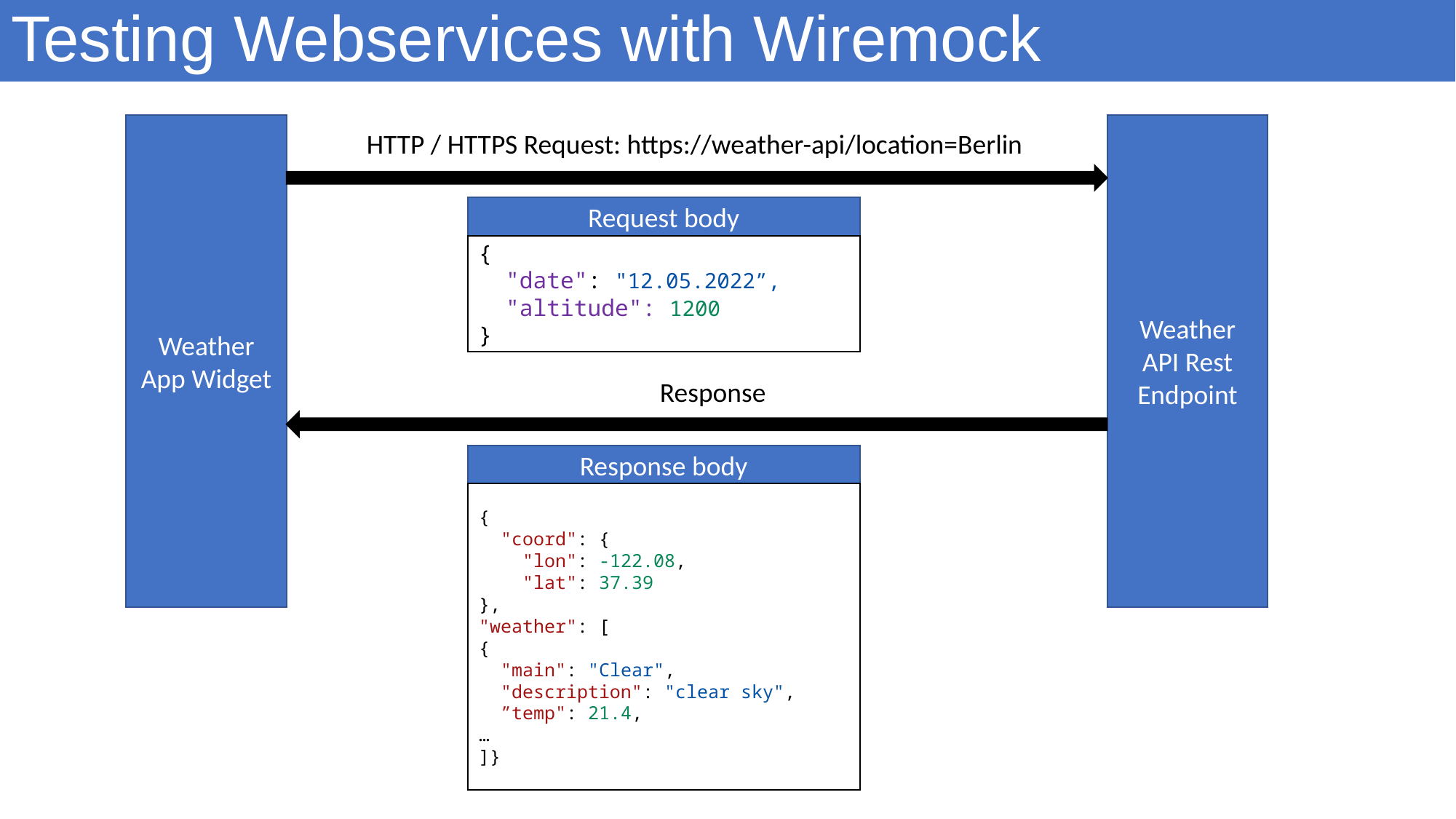

# Testing Webservices with Wiremock
Weather App Widget
Weather API Rest Endpoint
HTTP / HTTPS Request: https://weather-api/location=Berlin

Request body
{
  "date": "12.05.2022”,
  "altitude": 1200
}
Response

Response body
{
  "coord": {
    "lon": -122.08,
    "lat": 37.39
},
"weather": [
{
  "main": "Clear",
  "description": "clear sky",
  ”temp": 21.4,
…
]}